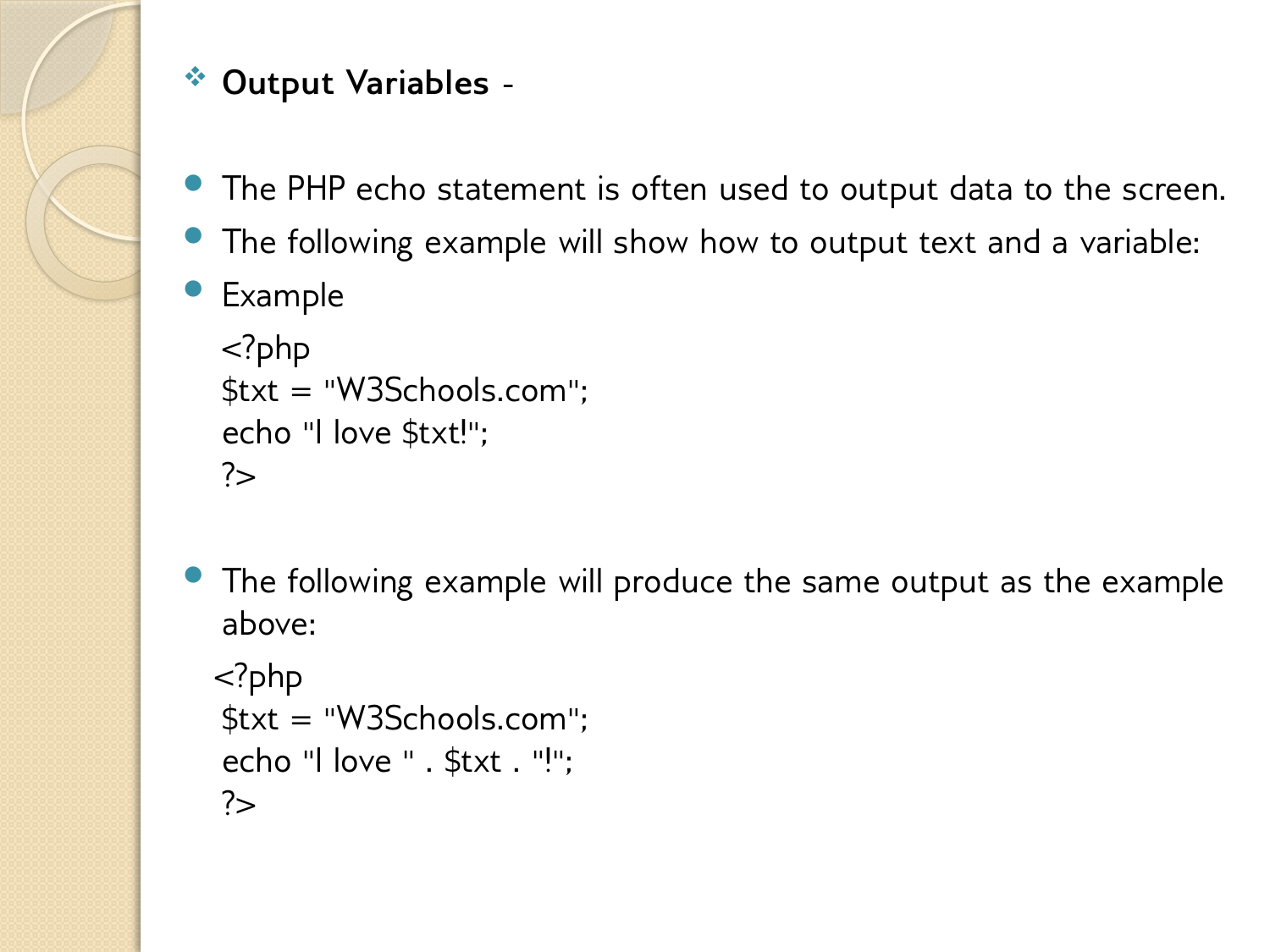

Output Variables -

The PHP echo statement is often used to output data to the screen.
The following example will show how to output text and a variable:
Example
	<?php
$txt = "W3Schools.com";
echo "I love $txt!";
?>

The following example will produce the same output as the example above:
   <?php
$txt = "W3Schools.com";
echo "I love " . $txt . "!";
?>